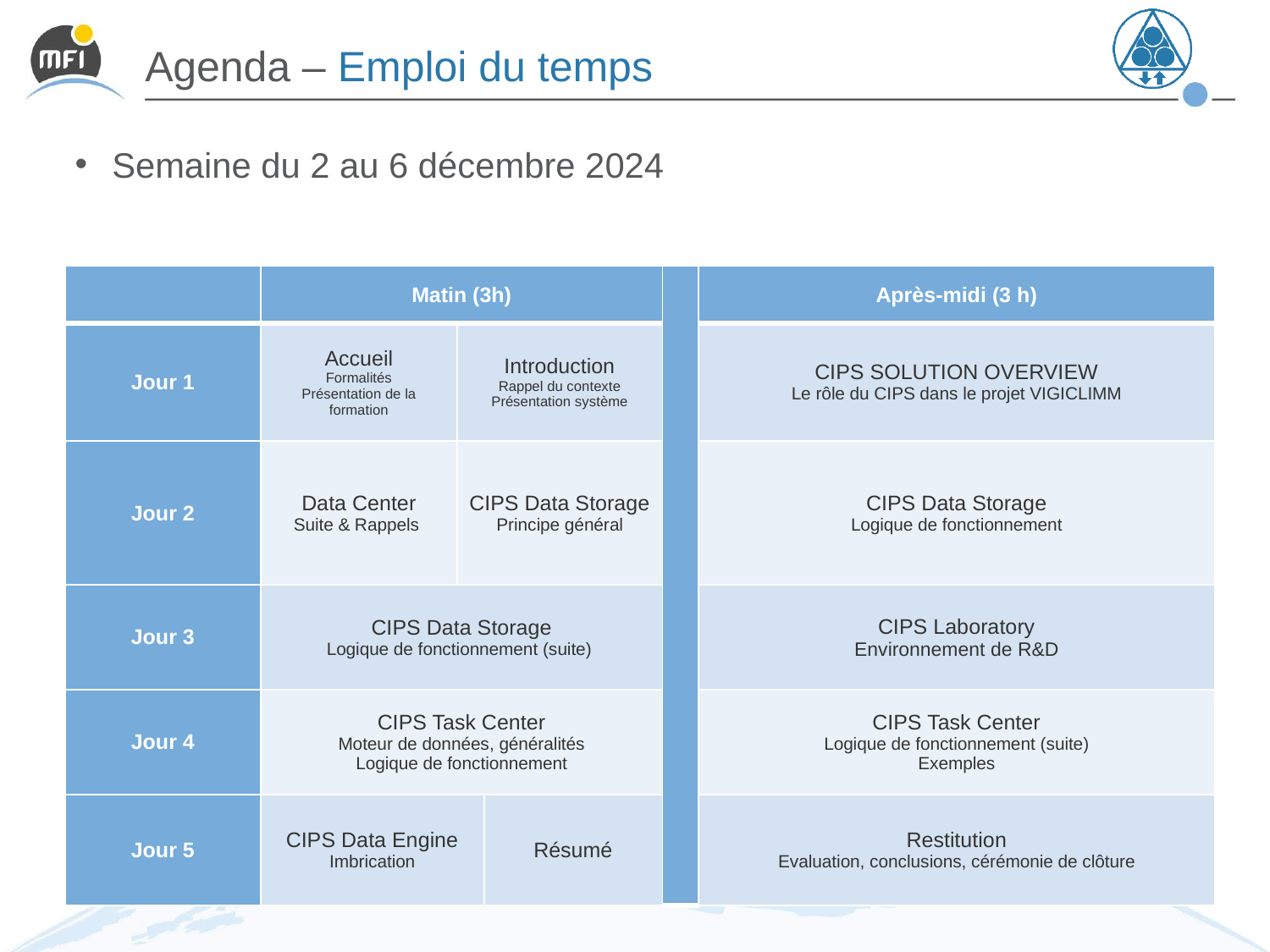

# Agenda – Emploi du temps
Semaine du 2 au 6 décembre 2024
|  | Matin (3h) |  |  |  | Après-midi (3 h) |
| --- | --- | --- | --- | --- | --- |
| Jour 1 | Accueil Formalités Présentation de la formation | Introduction Rappel du contexte Présentation système |  |  | CIPS SOLUTION OVERVIEW Le rôle du CIPS dans le projet VIGICLIMM |
| Jour 2 | Data Center Suite & Rappels | CIPS Data Storage Principe général |  |  | CIPS Data Storage Logique de fonctionnement |
| Jour 3 | CIPS Data Storage Logique de fonctionnement (suite) |  |  |  | CIPS Laboratory Environnement de R&D |
| Jour 4 | CIPS Task Center Moteur de données, généralités Logique de fonctionnement |  |  |  | CIPS Task Center Logique de fonctionnement (suite) Exemples |
| Jour 5 | CIPS Data Engine Imbrication |  | Résumé |  | Restitution Evaluation, conclusions, cérémonie de clôture |